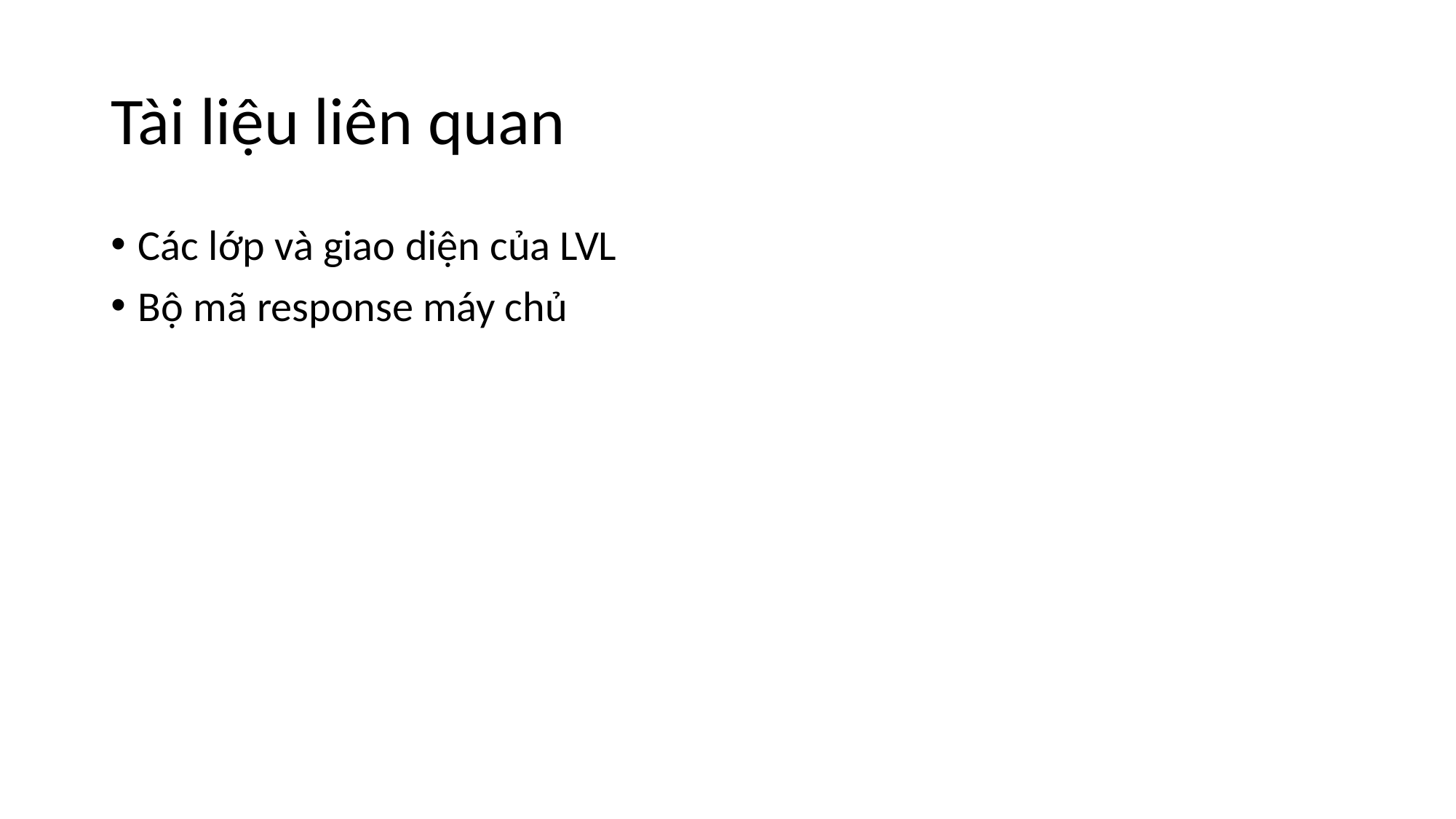

# Tài liệu liên quan
Các lớp và giao diện của LVL
Bộ mã response máy chủ